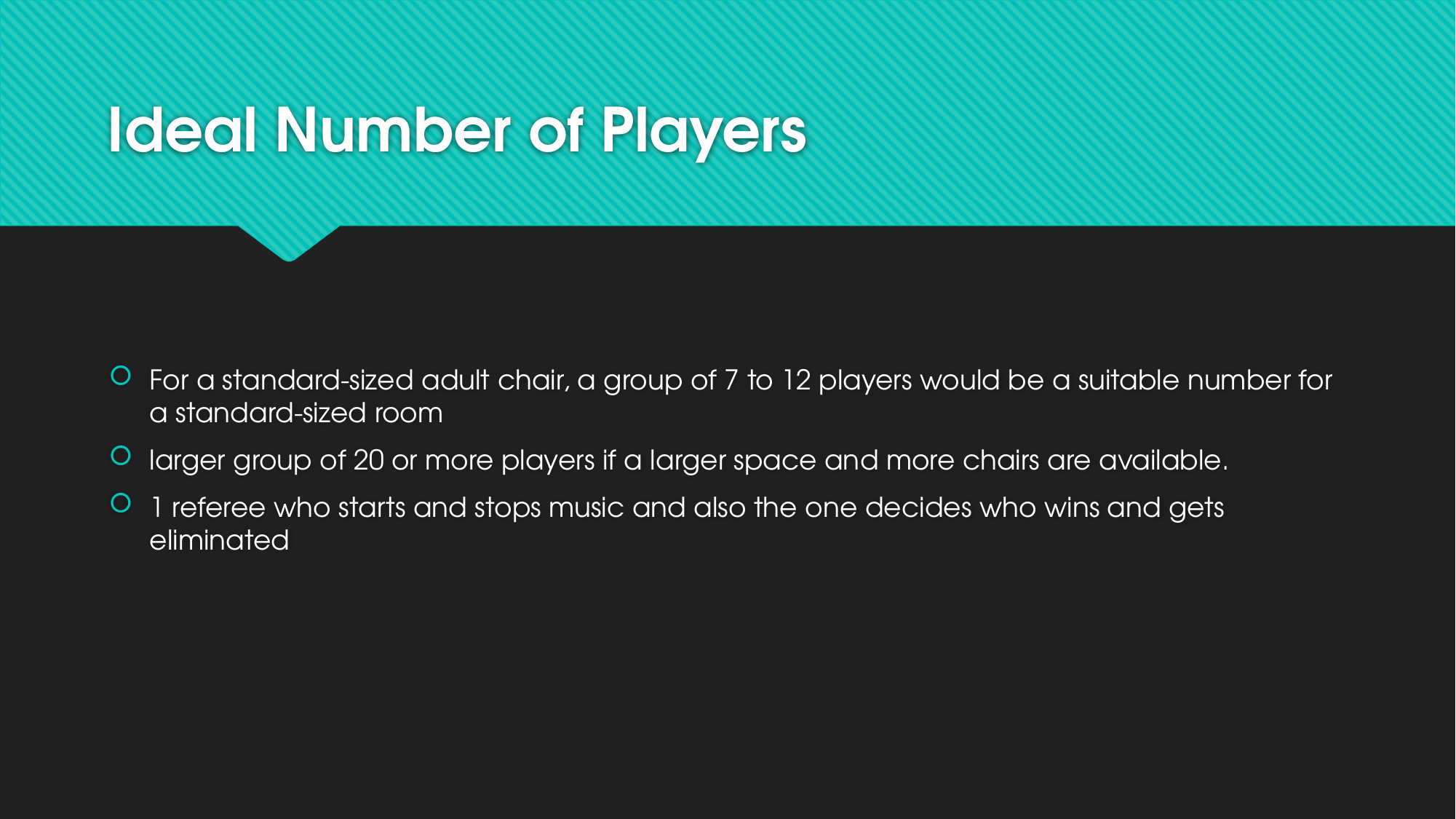

# Ideal Number of Players
For a standard-sized adult chair, a group of 7 to 12 players would be a suitable number for a standard-sized room
larger group of 20 or more players if a larger space and more chairs are available.
1 referee who starts and stops music and also the one decides who wins and gets eliminated